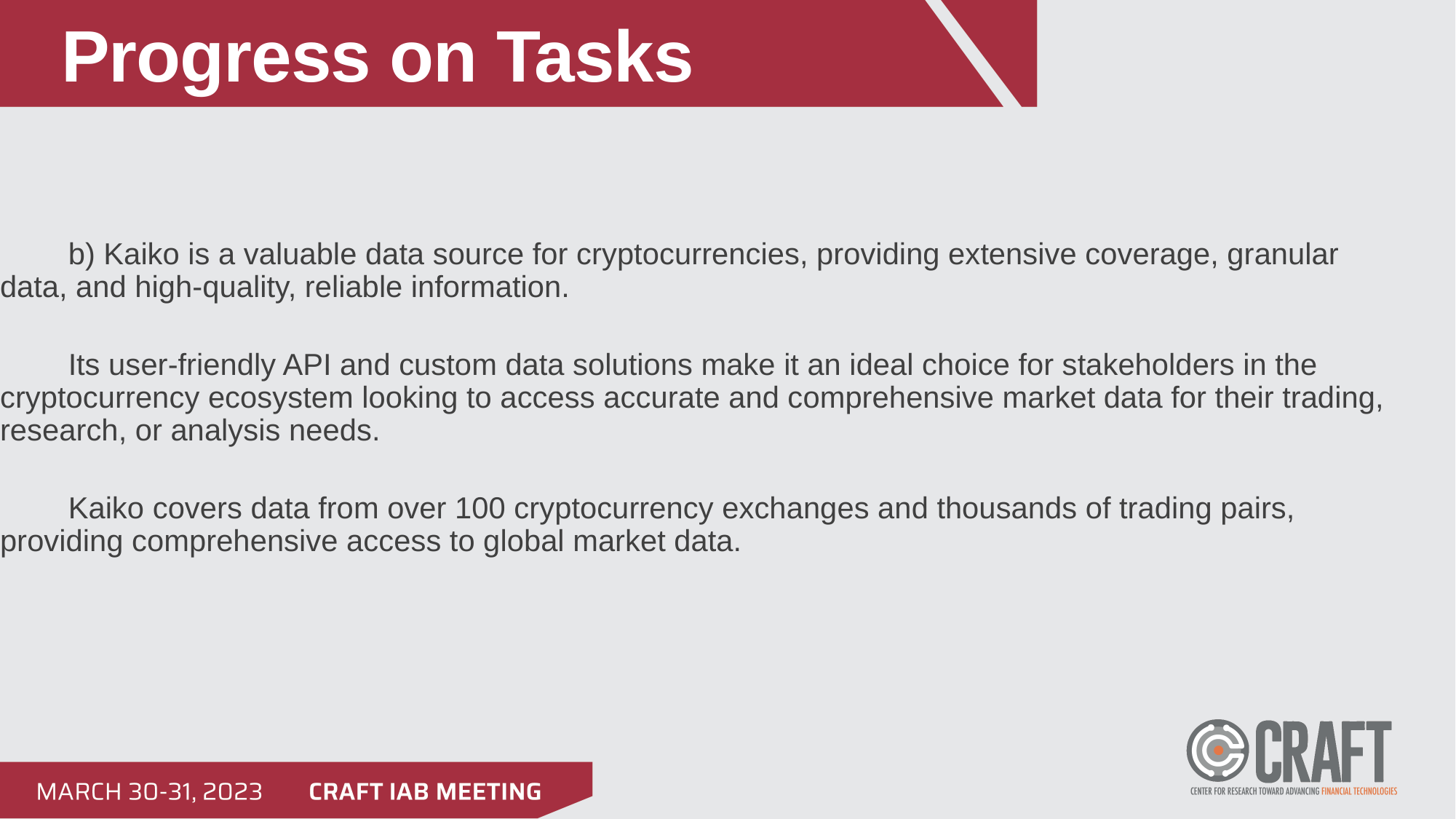

Progress on Tasks

b) Kaiko is a valuable data source for cryptocurrencies, providing extensive coverage, granular data, and high-quality, reliable information.

Its user-friendly API and custom data solutions make it an ideal choice for stakeholders in the cryptocurrency ecosystem looking to access accurate and comprehensive market data for their trading, research, or analysis needs.

Kaiko covers data from over 100 cryptocurrency exchanges and thousands of trading pairs, providing comprehensive access to global market data.